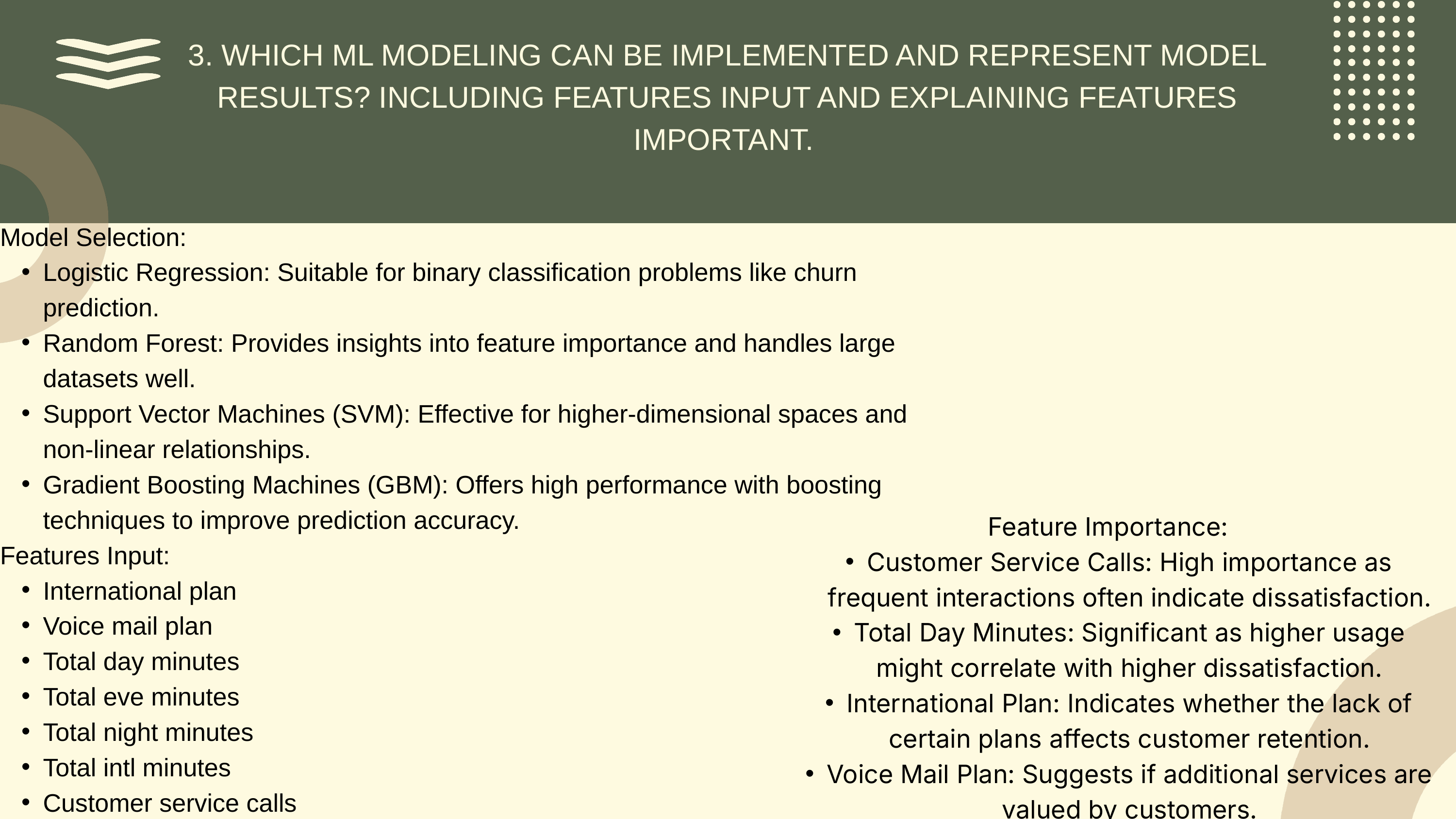

3. WHICH ML MODELING CAN BE IMPLEMENTED AND REPRESENT MODEL RESULTS? INCLUDING FEATURES INPUT AND EXPLAINING FEATURES IMPORTANT.

Model Selection:
Logistic Regression: Suitable for binary classification problems like churn prediction.
Random Forest: Provides insights into feature importance and handles large datasets well.
Support Vector Machines (SVM): Effective for higher-dimensional spaces and non-linear relationships.
Gradient Boosting Machines (GBM): Offers high performance with boosting techniques to improve prediction accuracy.
Features Input:
International plan
Voice mail plan
Total day minutes
Total eve minutes
Total night minutes
Total intl minutes
Customer service calls

Feature Importance:
Customer Service Calls: High importance as frequent interactions often indicate dissatisfaction.
Total Day Minutes: Significant as higher usage might correlate with higher dissatisfaction.
International Plan: Indicates whether the lack of certain plans affects customer retention.
Voice Mail Plan: Suggests if additional services are valued by customers.